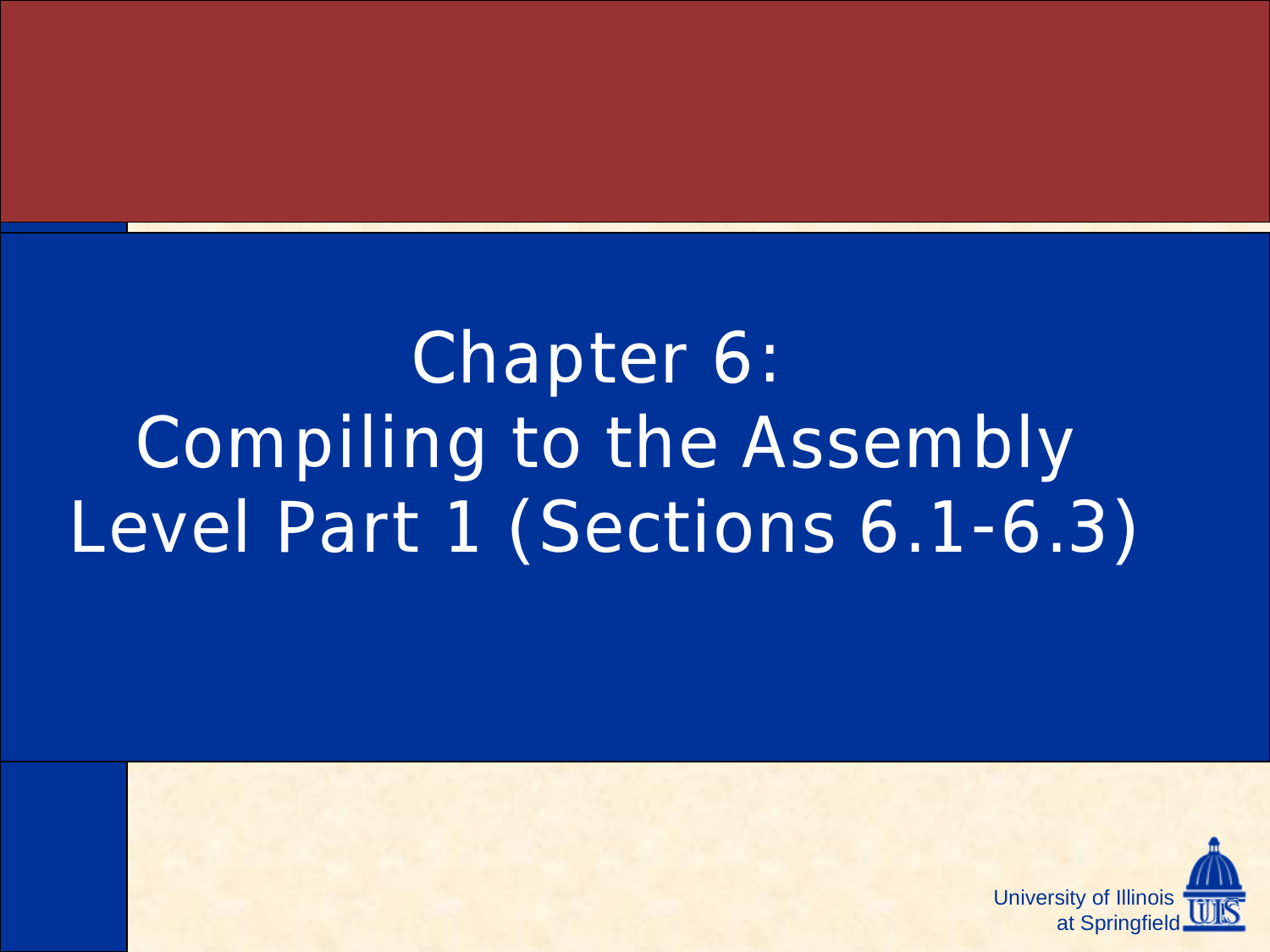

# Chapter 6: Compiling to the Assembly Level Part 1 (Sections 6.1-6.3)